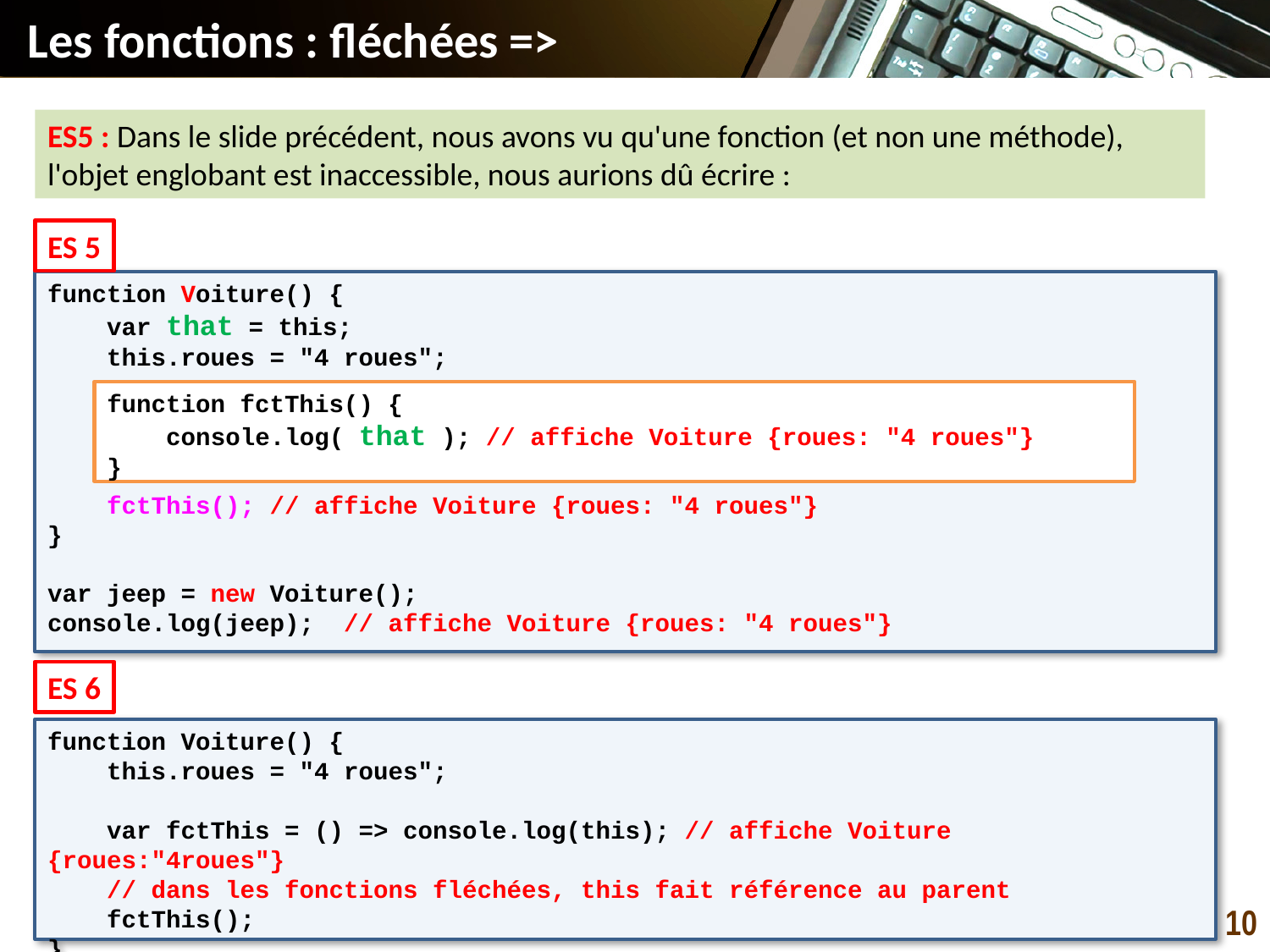

# Les fonctions : fléchées =>
ES5 : Dans le slide précédent, nous avons vu qu'une fonction (et non une méthode), l'objet englobant est inaccessible, nous aurions dû écrire :
ES 5
function Voiture() {
    var that = this;
    this.roues = "4 roues";

    fctThis(); // affiche Voiture {roues: "4 roues"}
}

var jeep = new Voiture();
console.log(jeep);  // affiche Voiture {roues: "4 roues"}
function fctThis() {
    console.log( that ); // affiche Voiture {roues: "4 roues"}
}

ES 6
function Voiture() {
    this.roues = "4 roues";

    var fctThis = () => console.log(this); // affiche Voiture {roues:"4roues"}
    // dans les fonctions fléchées, this fait référence au parent
    fctThis();
}
10